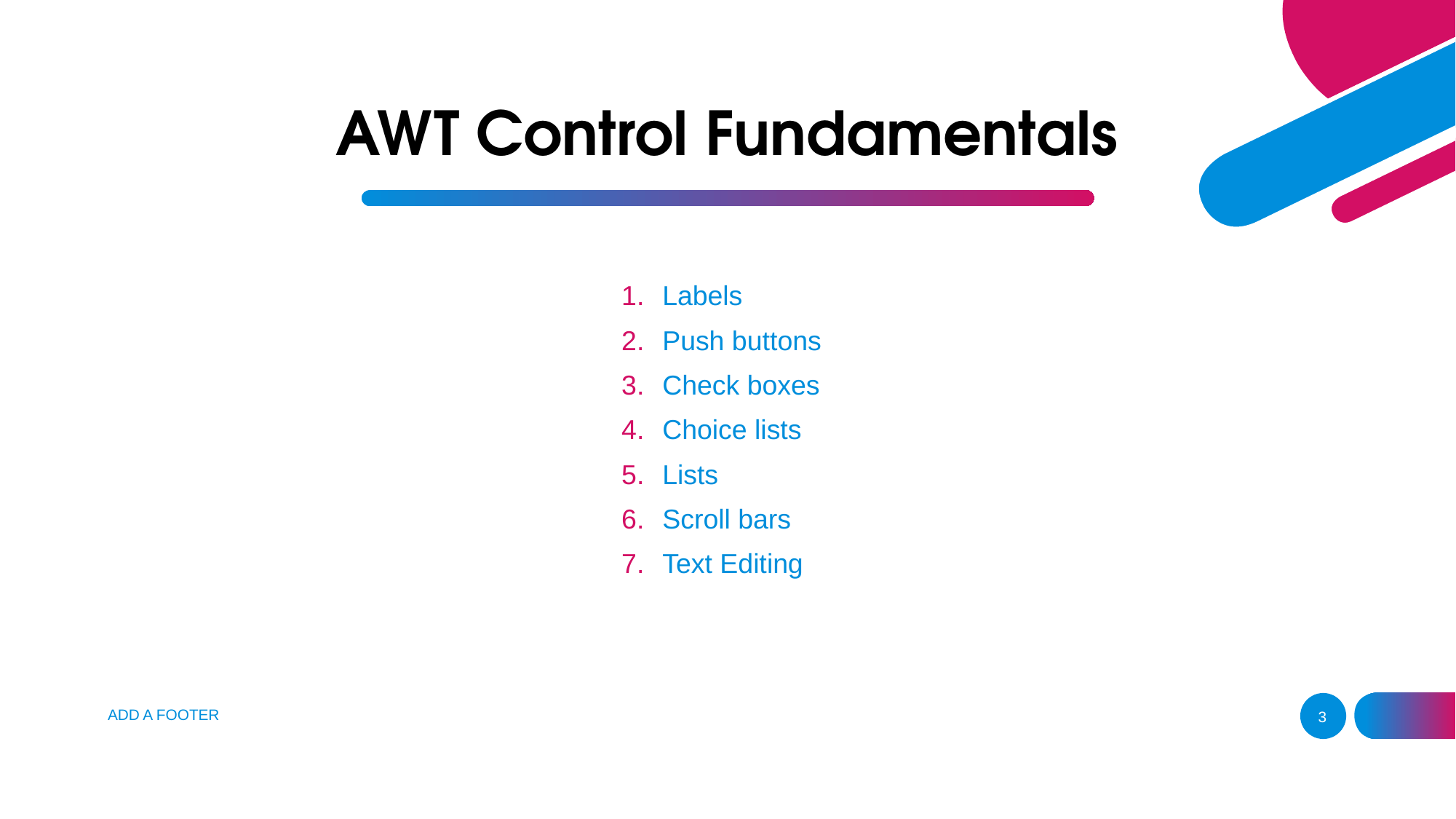

# AWT Control Fundamentals
Labels
Push buttons
Check boxes
Choice lists
Lists
Scroll bars
Text Editing
ADD A FOOTER
3